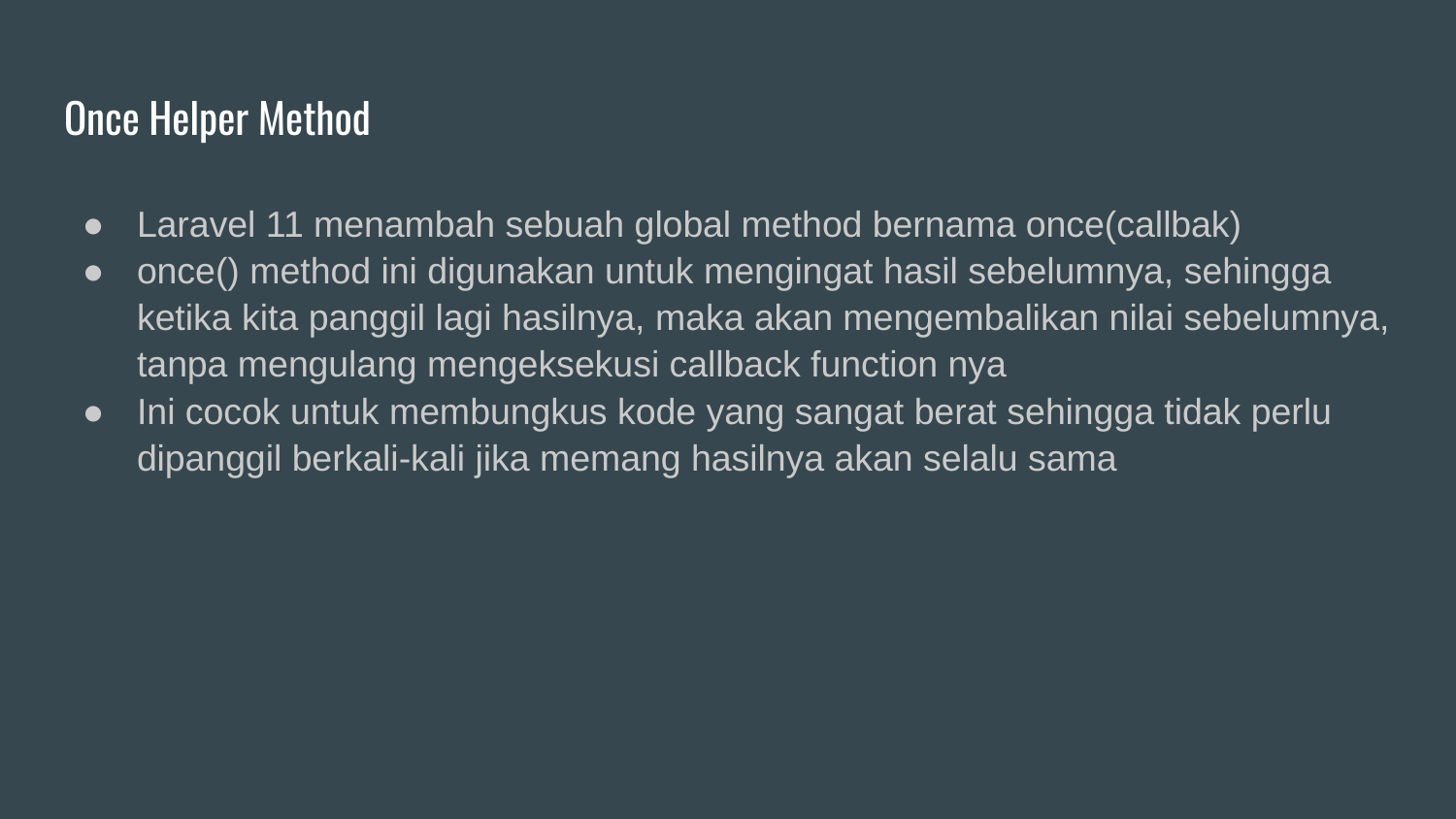

# Once Helper Method
Laravel 11 menambah sebuah global method bernama once(callbak)
once() method ini digunakan untuk mengingat hasil sebelumnya, sehingga ketika kita panggil lagi hasilnya, maka akan mengembalikan nilai sebelumnya, tanpa mengulang mengeksekusi callback function nya
Ini cocok untuk membungkus kode yang sangat berat sehingga tidak perlu dipanggil berkali-kali jika memang hasilnya akan selalu sama